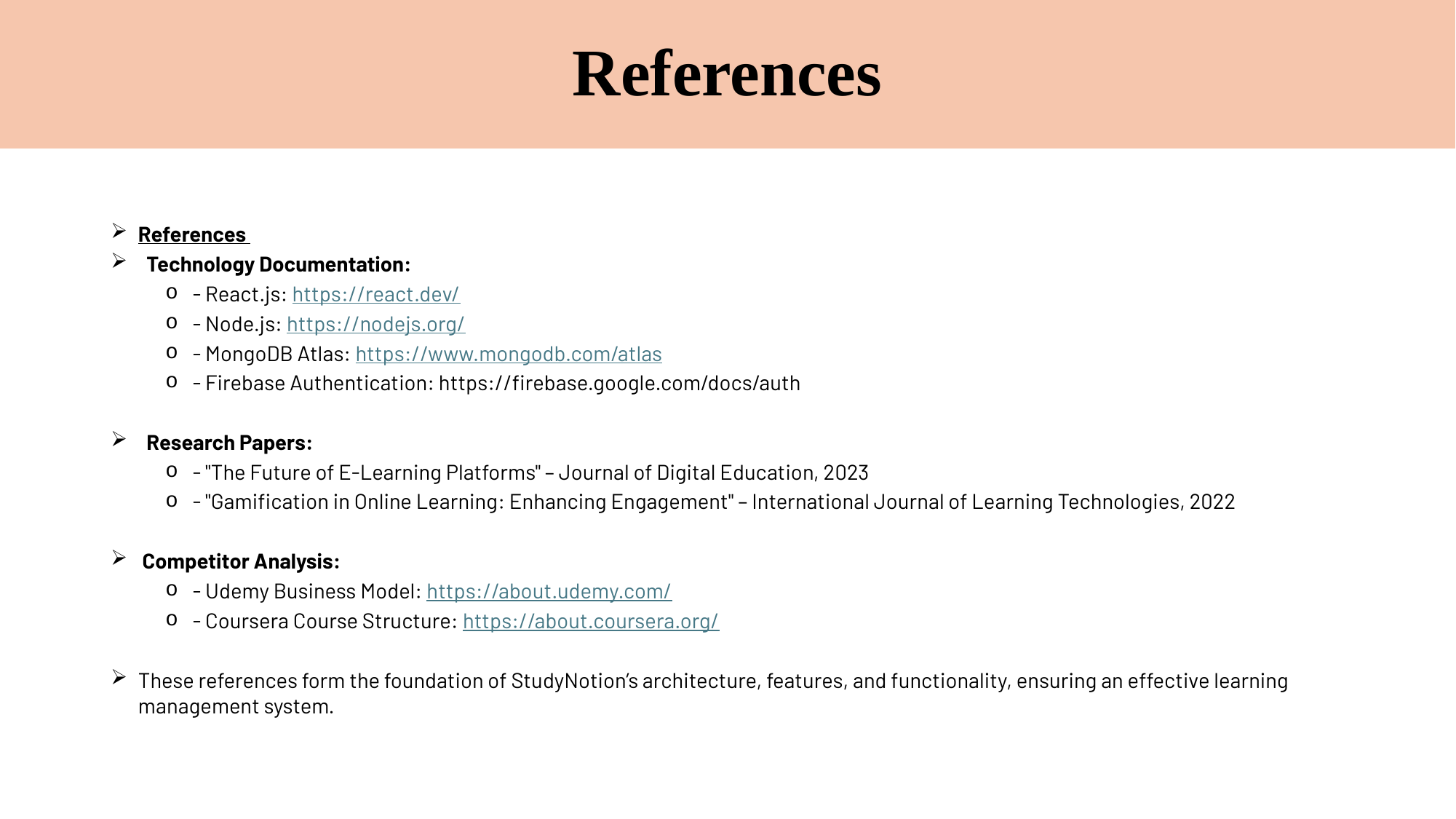

# References
References
  Technology Documentation:
- React.js: https://react.dev/
- Node.js: https://nodejs.org/
- MongoDB Atlas: https://www.mongodb.com/atlas
- Firebase Authentication: https://firebase.google.com/docs/auth

  Research Papers:
- "The Future of E-Learning Platforms" – Journal of Digital Education, 2023
- "Gamification in Online Learning: Enhancing Engagement" – International Journal of Learning Technologies, 2022

 Competitor Analysis:
- Udemy Business Model: https://about.udemy.com/
- Coursera Course Structure: https://about.coursera.org/

These references form the foundation of StudyNotion’s architecture, features, and functionality, ensuring an effective learning management system.